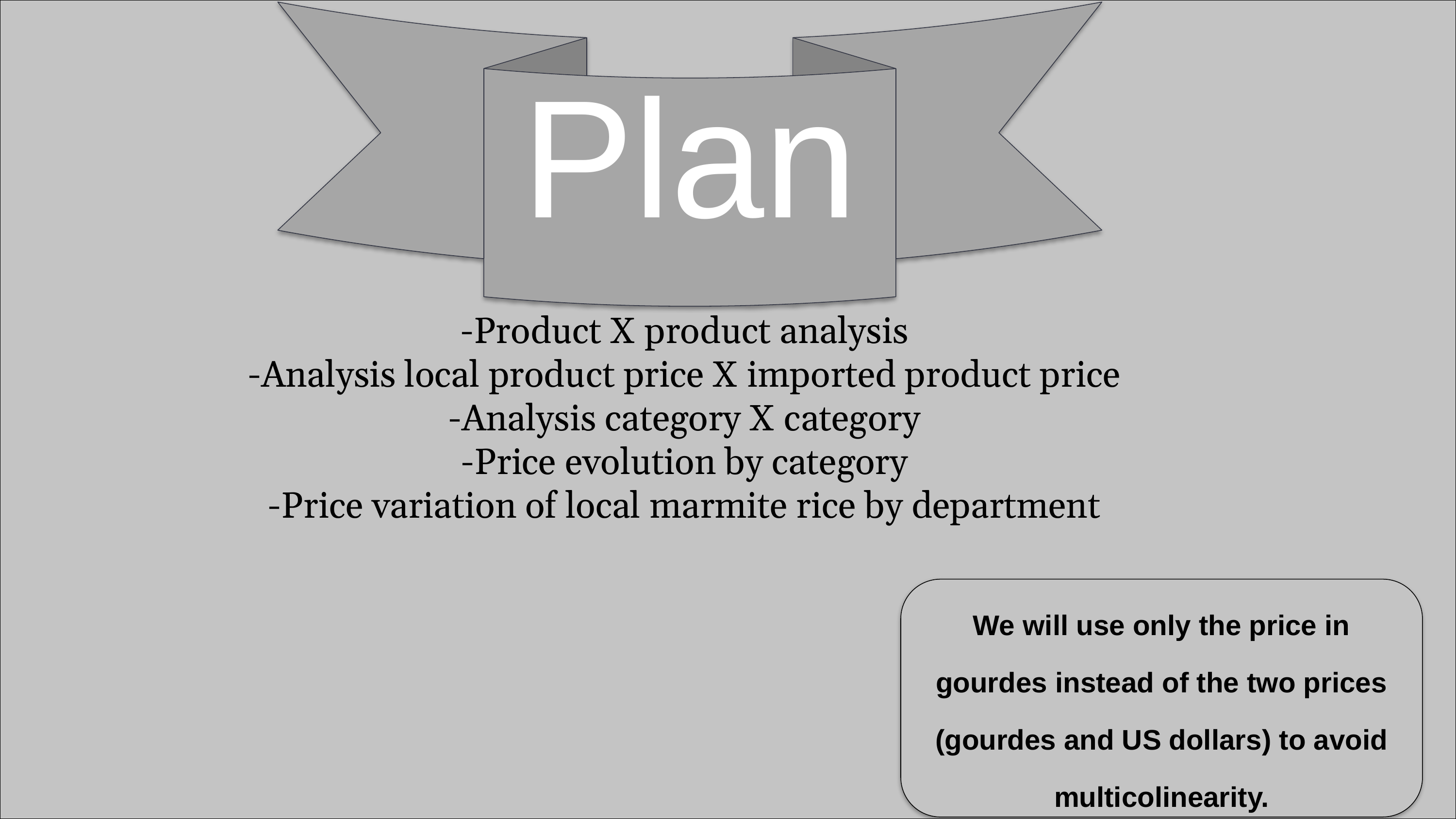

Plan
-Product X product analysis
-Analysis local product price X imported product price
-Analysis category X category
-Price evolution by category
-Price variation of local marmite rice by department
We will use only the price in gourdes instead of the two prices (gourdes and US dollars) to avoid multicolinearity.